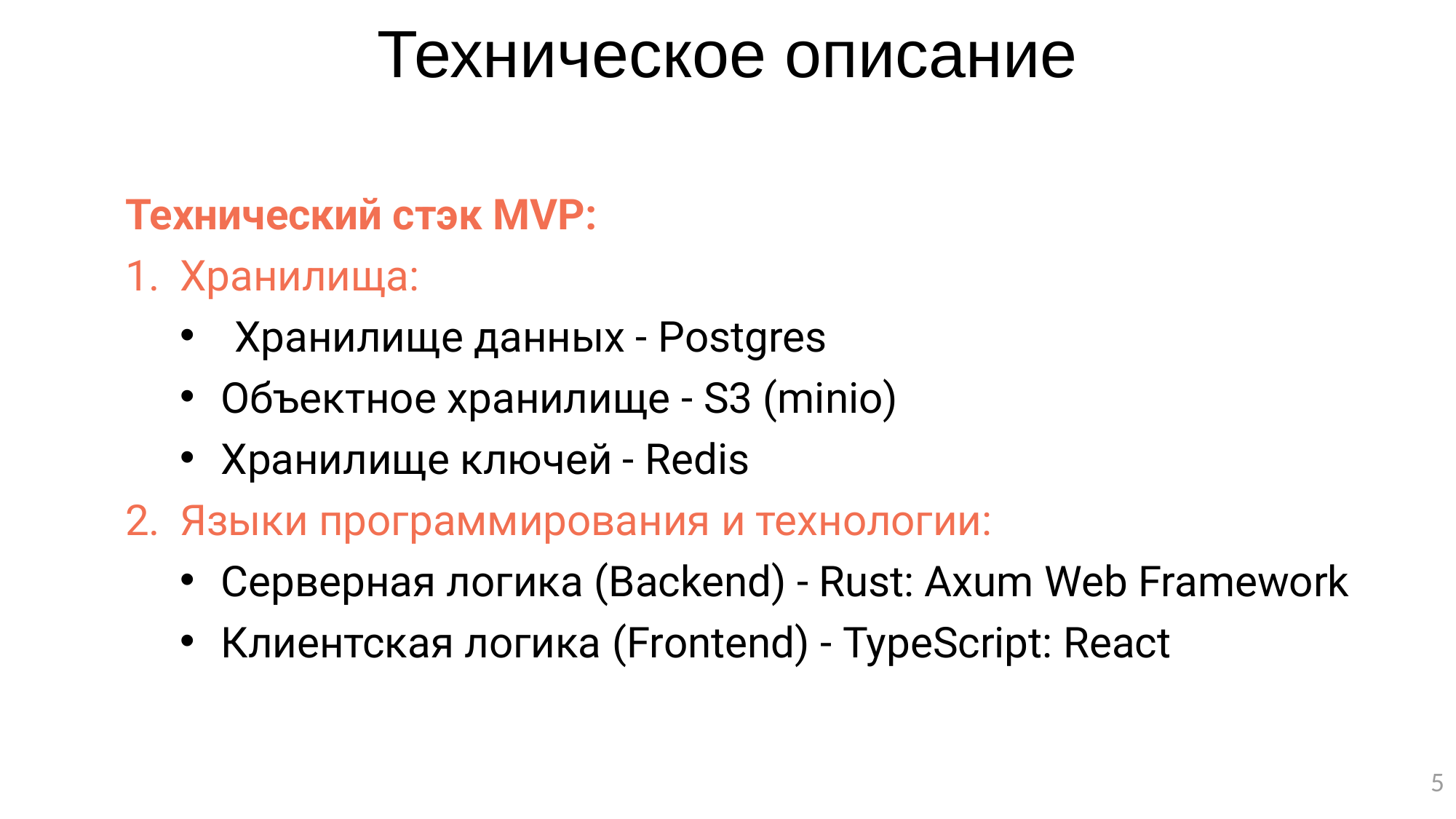

# Техническое описание
Технический стэк MVP:
Хранилища:
Хранилище данных - Postgres
Объектное хранилище - S3 (minio)
Хранилище ключей - Redis
Языки программирования и технологии:
Серверная логика (Backend) - Rust: Axum Web Framework
Клиентская логика (Frontend) - TypeScript: React
5